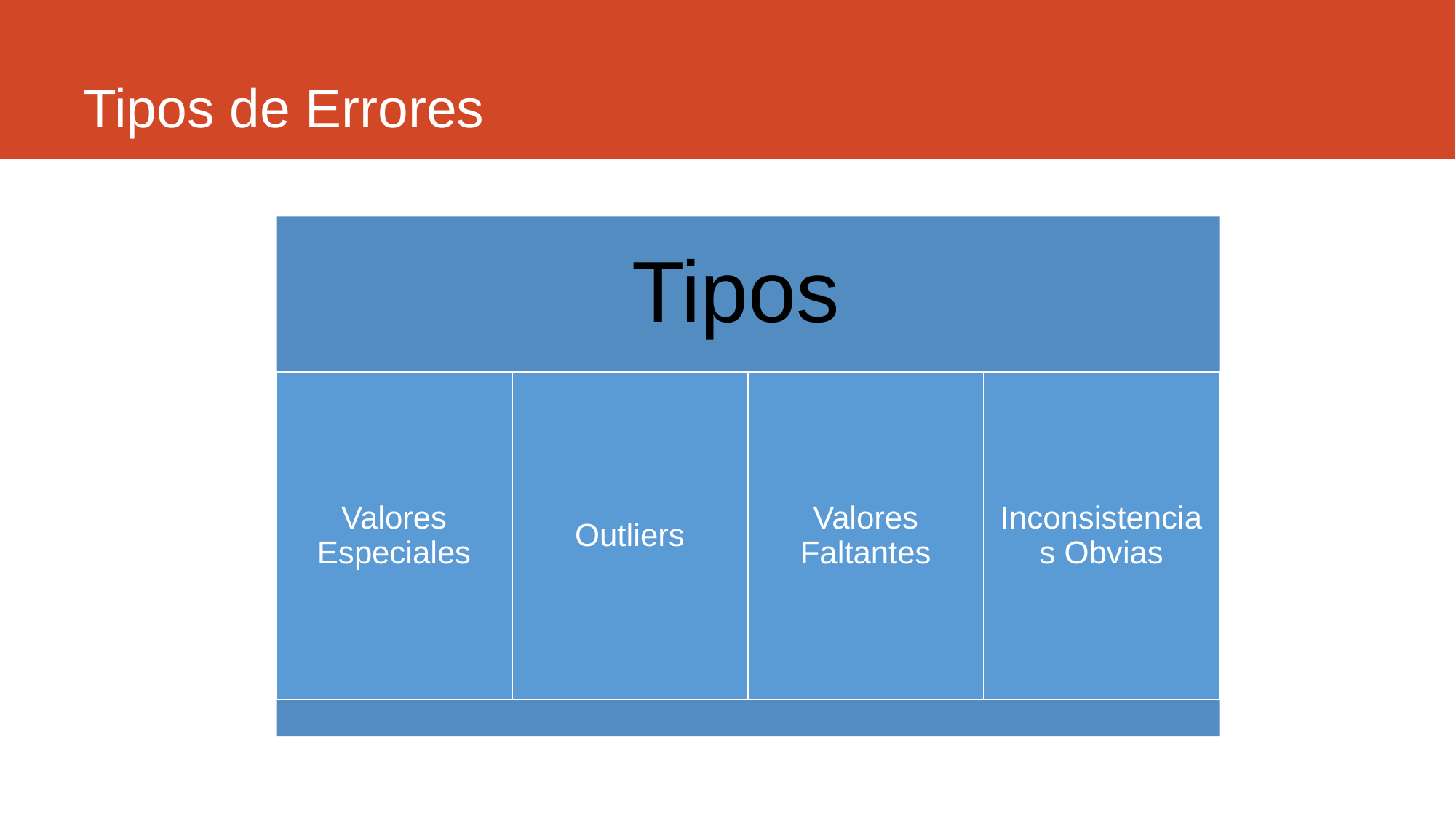

# Tipos de Errores
Tipos
Valores Especiales
Outliers
Valores Faltantes
Inconsistencias Obvias